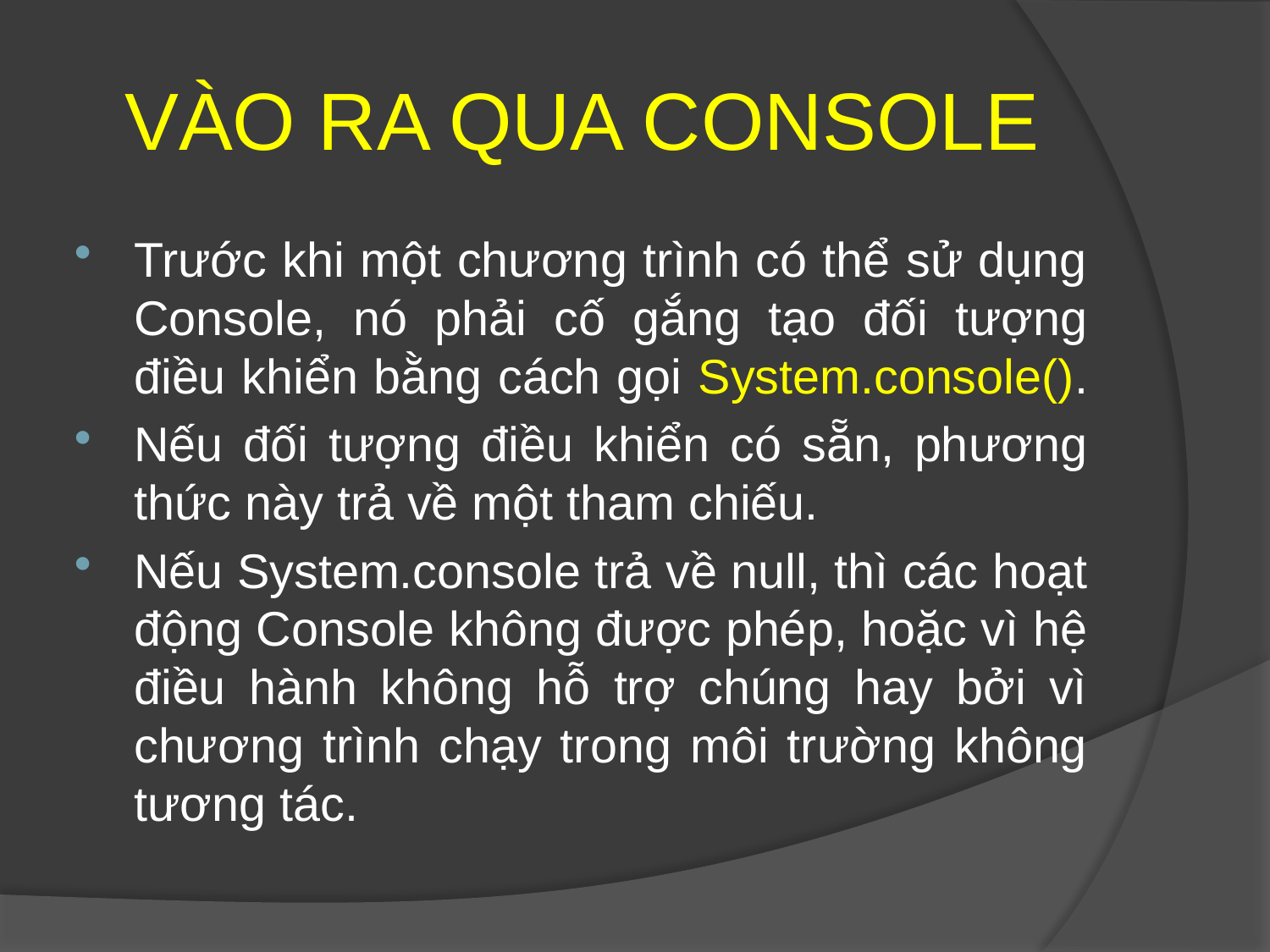

# VÀO RA QUA CONSOLE
Trước khi một chương trình có thể sử dụng Console, nó phải cố gắng tạo đối tượng điều khiển bằng cách gọi System.console().
Nếu đối tượng điều khiển có sẵn, phương thức này trả về một tham chiếu.
Nếu System.console trả về null, thì các hoạt động Console không được phép, hoặc vì hệ điều hành không hỗ trợ chúng hay bởi vì chương trình chạy trong môi trường không tương tác.